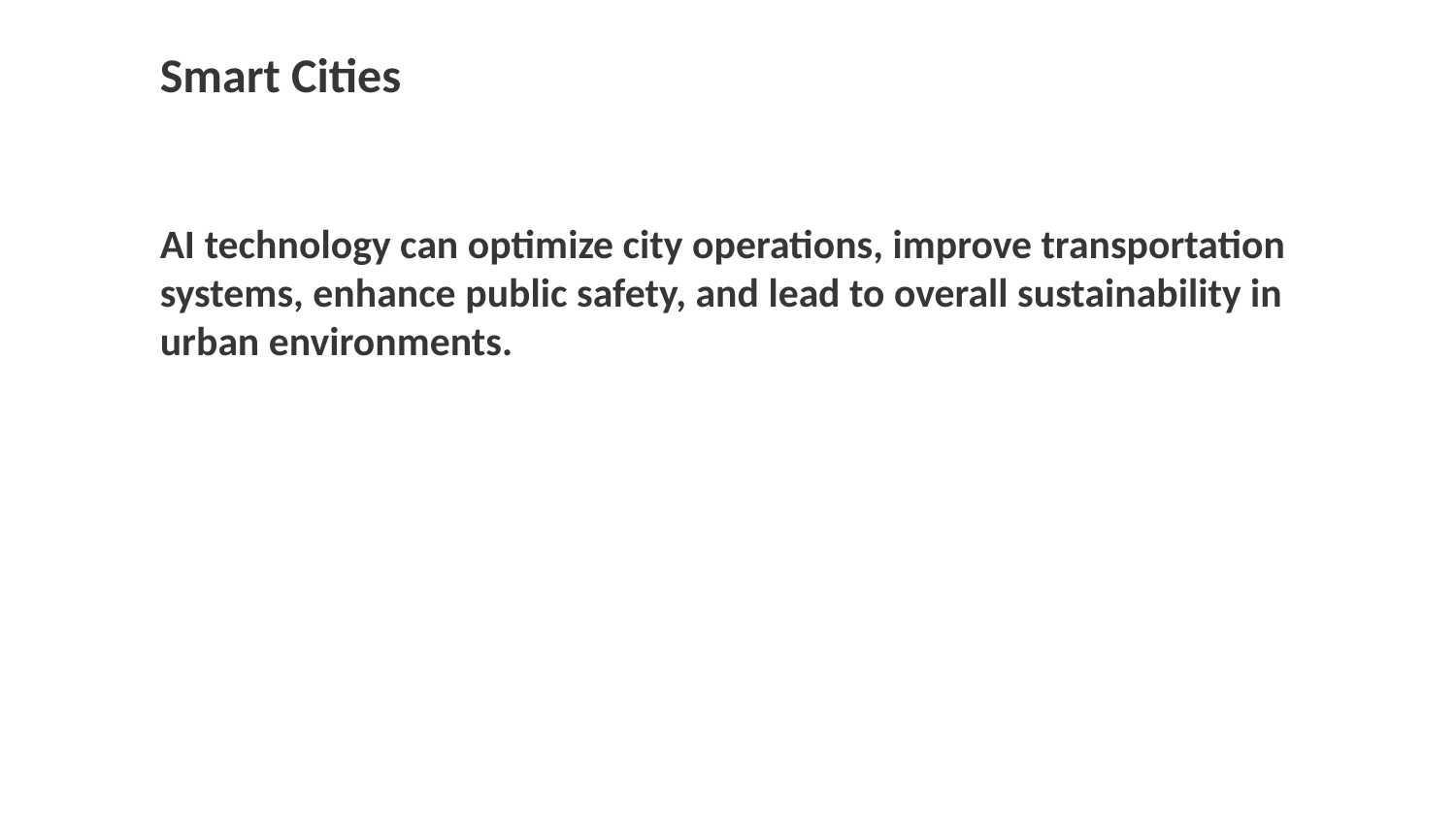

Smart Cities
AI technology can optimize city operations, improve transportation systems, enhance public safety, and lead to overall sustainability in urban environments.